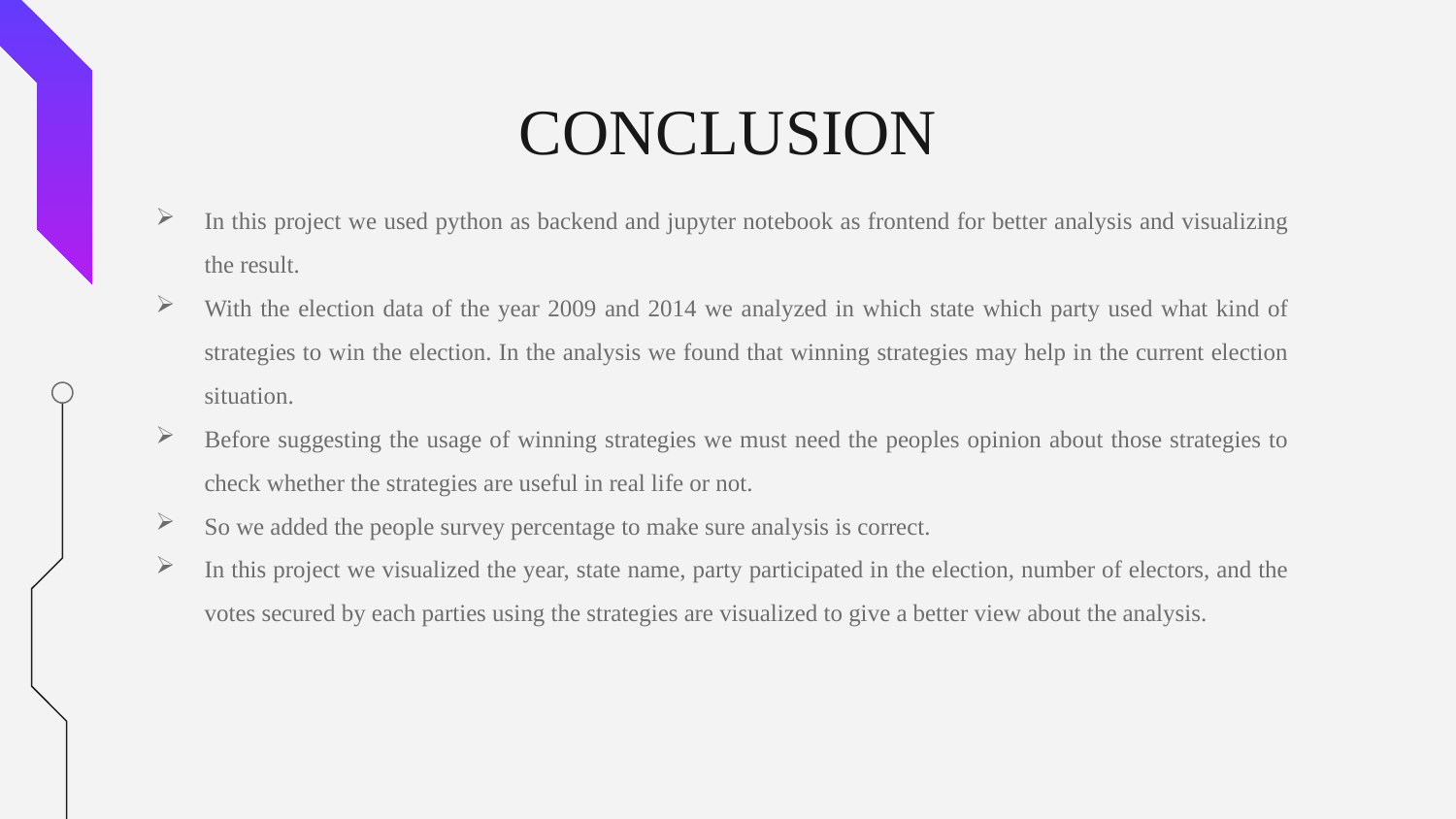

# CONCLUSION
In this project we used python as backend and jupyter notebook as frontend for better analysis and visualizing the result.
With the election data of the year 2009 and 2014 we analyzed in which state which party used what kind of strategies to win the election. In the analysis we found that winning strategies may help in the current election situation.
Before suggesting the usage of winning strategies we must need the peoples opinion about those strategies to check whether the strategies are useful in real life or not.
So we added the people survey percentage to make sure analysis is correct.
In this project we visualized the year, state name, party participated in the election, number of electors, and the votes secured by each parties using the strategies are visualized to give a better view about the analysis.